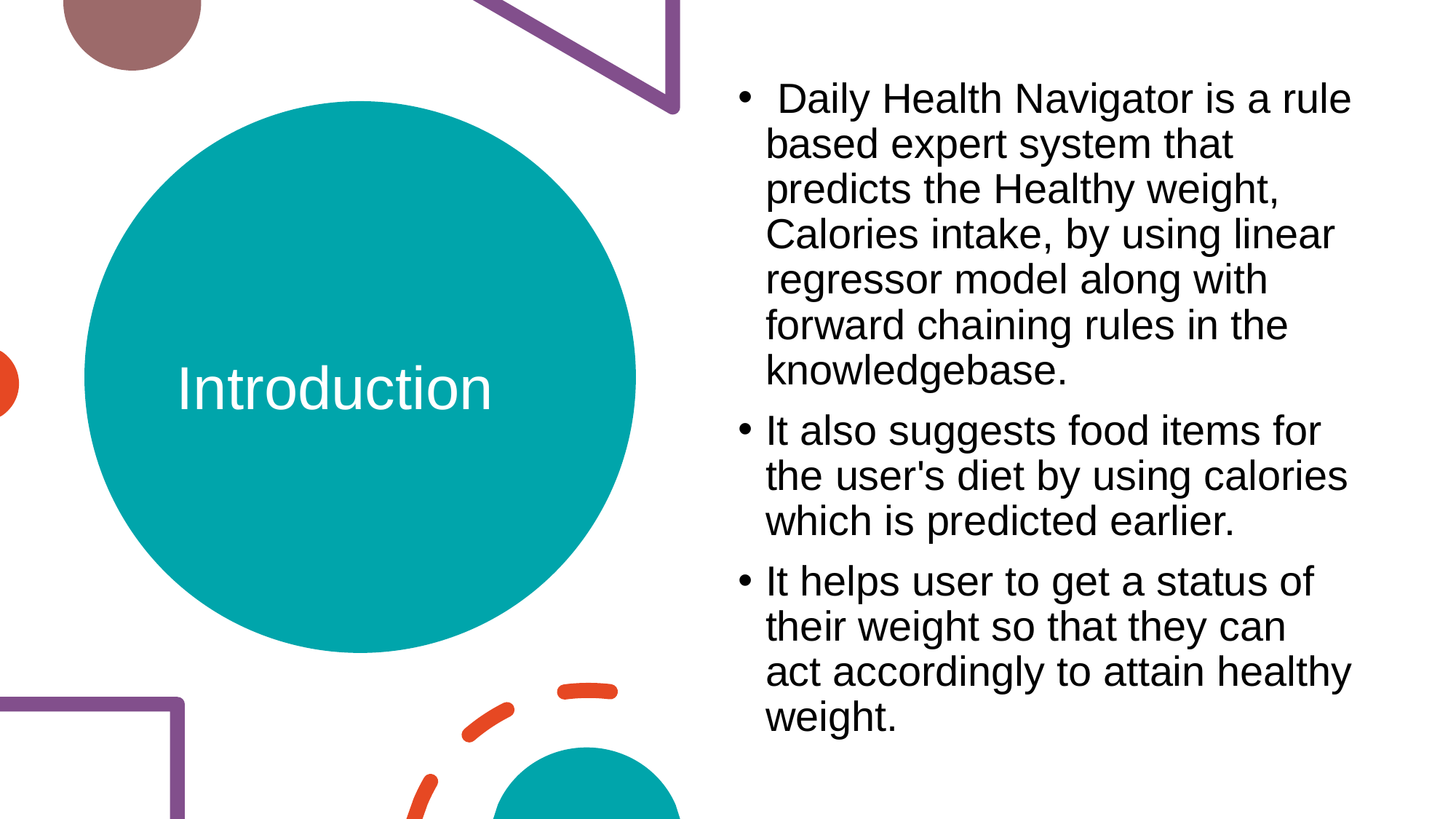

Daily Health Navigator is a rule based expert system that predicts the Healthy weight, Calories intake, by using linear regressor model along with forward chaining rules in the knowledgebase.
It also suggests food items for the user's diet by using calories which is predicted earlier.
It helps user to get a status of their weight so that they can act accordingly to attain healthy weight.

# Introduction